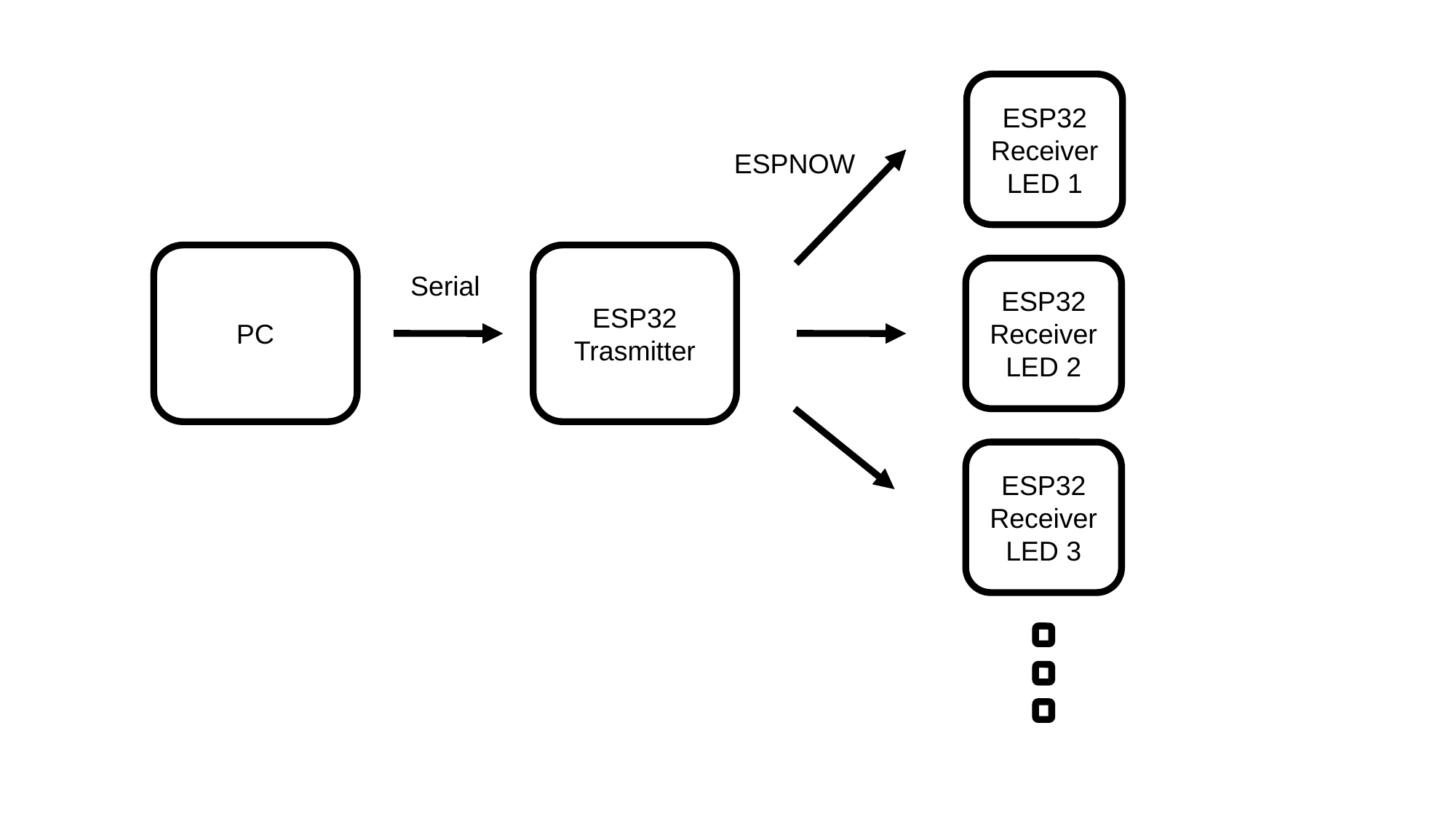

ESP32
Receiver
LED 1
ESPNOW
PC
ESP32
Trasmitter
ESP32
Receiver
LED 2
Serial
ESP32
Receiver
LED 3